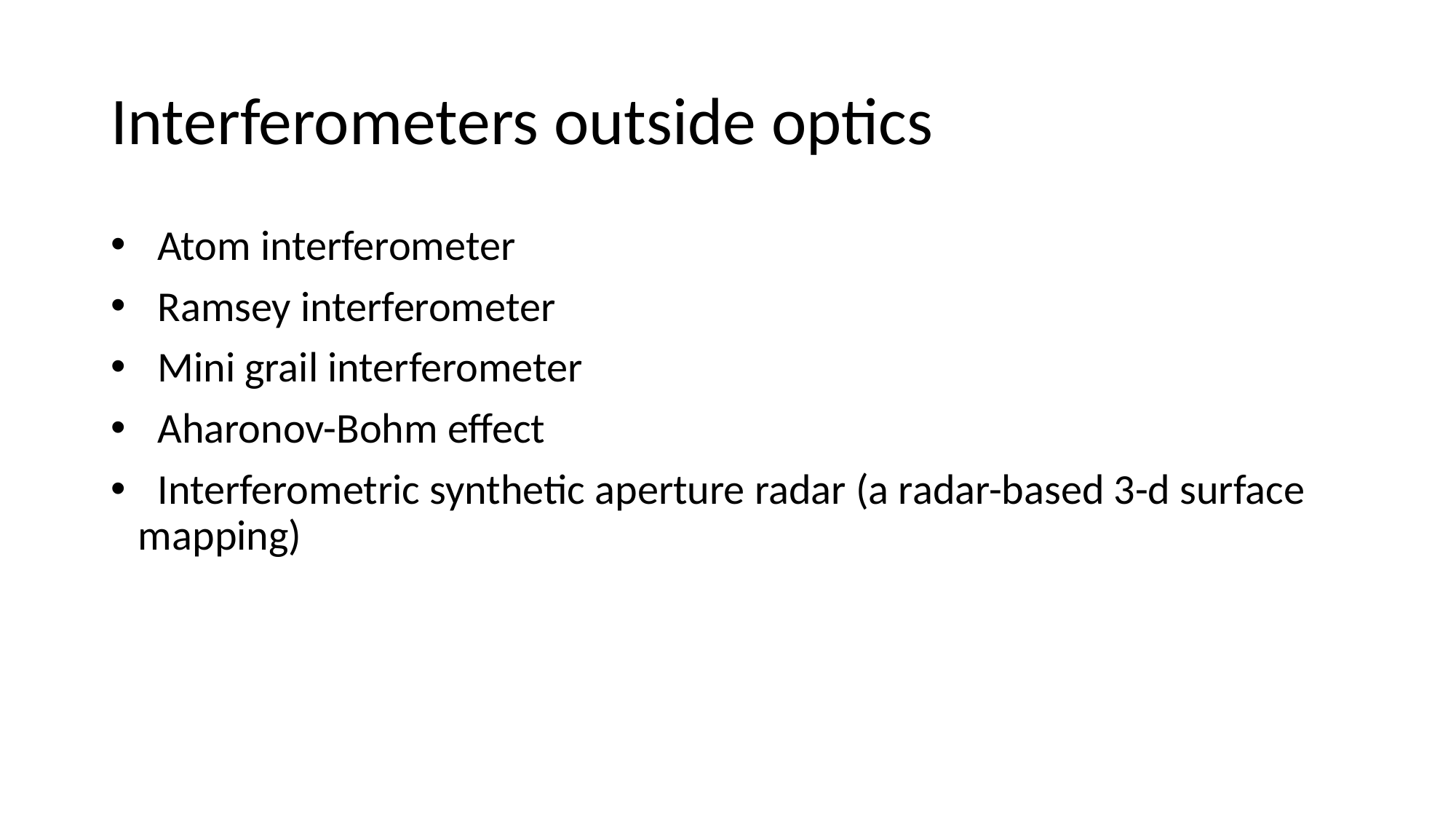

# Interferometers outside optics
  Atom interferometer
  Ramsey interferometer
  Mini grail interferometer
  Aharonov-Bohm effect
  Interferometric synthetic aperture radar (a radar-based 3-d surface mapping)